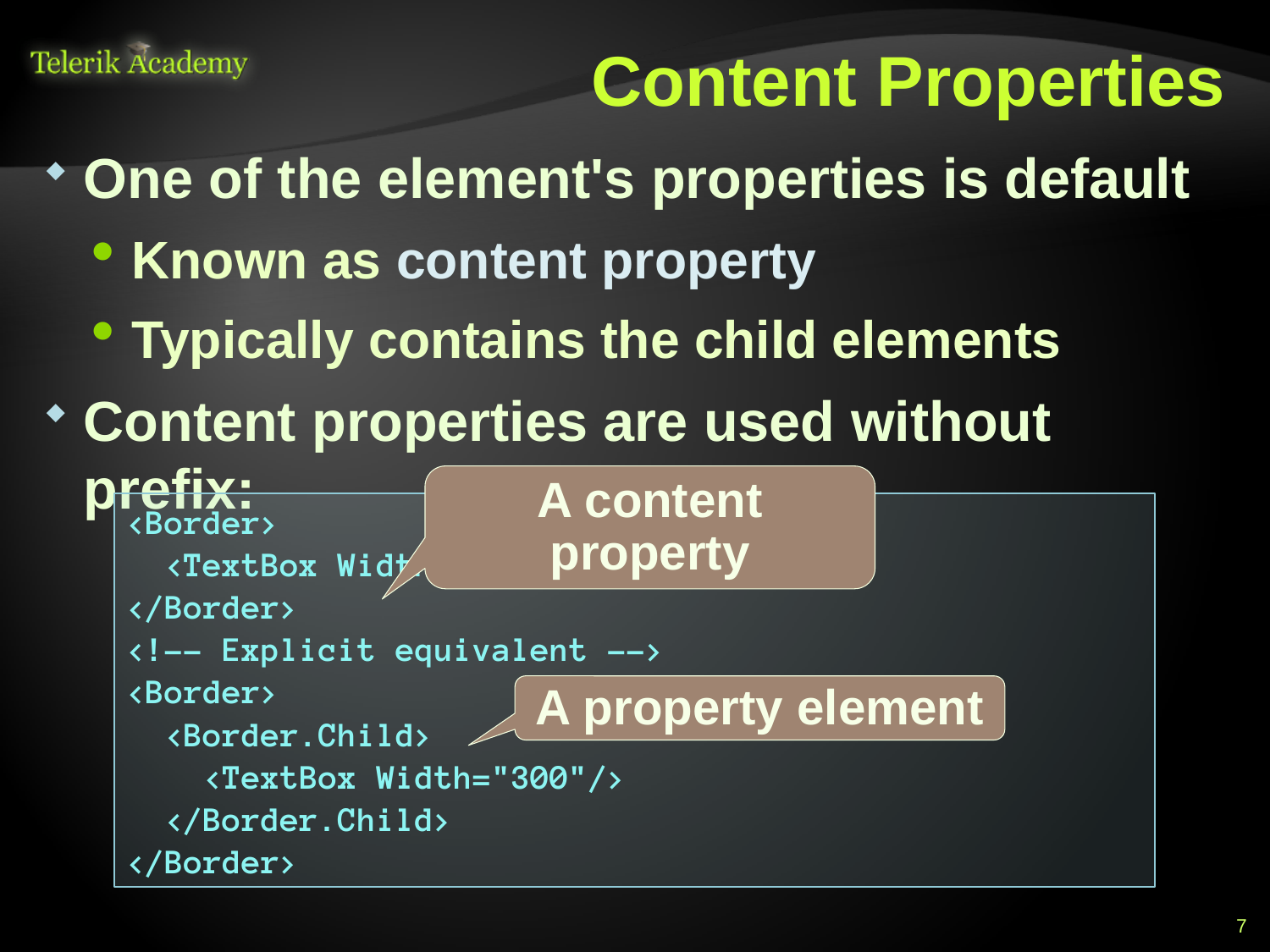

# Content Properties
One of the element's properties is default
Known as content property
Typically contains the child elements
Content properties are used without prefix:
A content property
<Border>
  <TextBox Width="300"/>
</Border>
<!-- Explicit equivalent -->
<Border>
  <Border.Child>
    <TextBox Width="300"/>
  </Border.Child>
</Border>
A property element
7